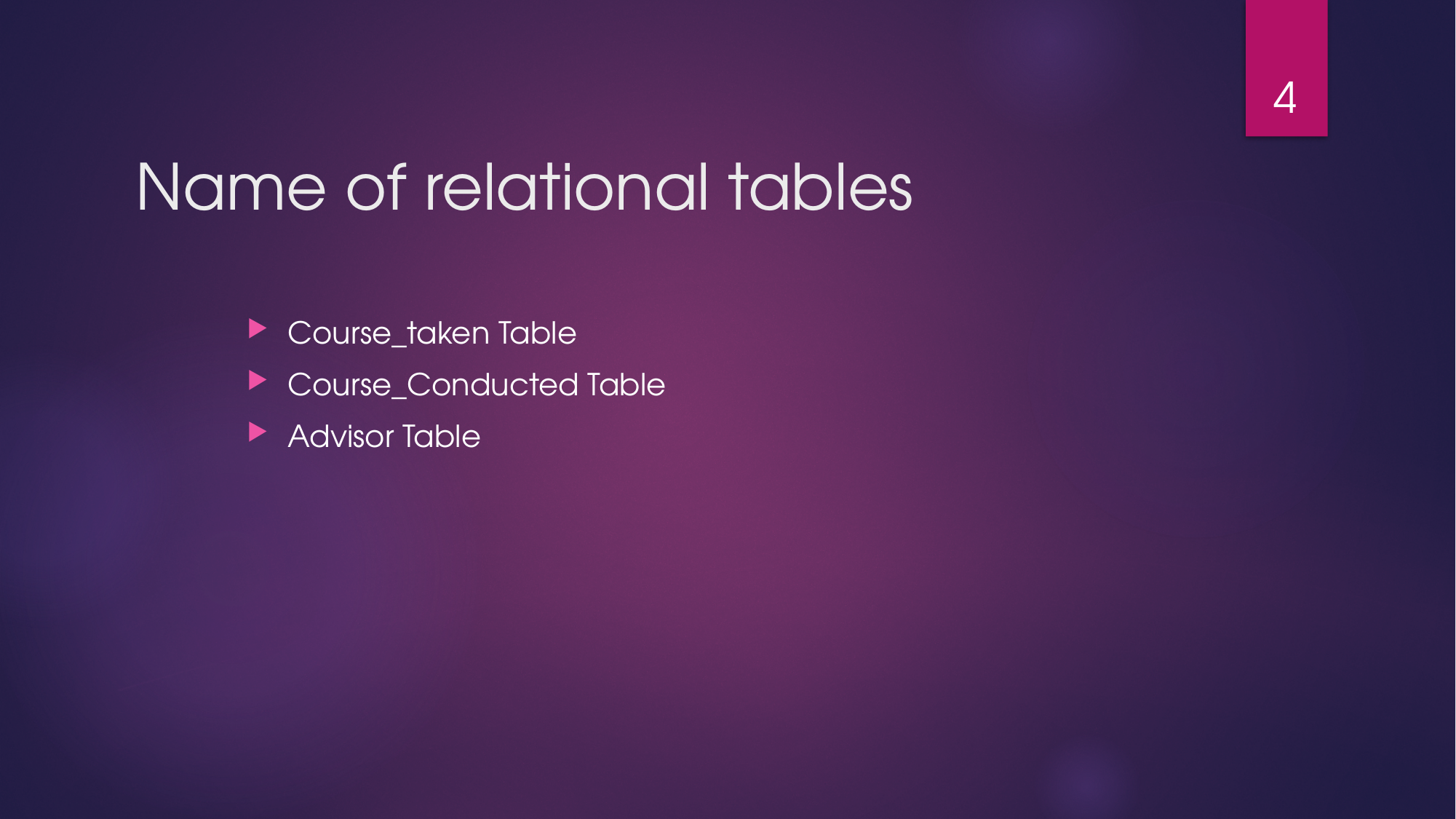

4
# Name of relational tables
Course_taken Table
Course_Conducted Table
Advisor Table